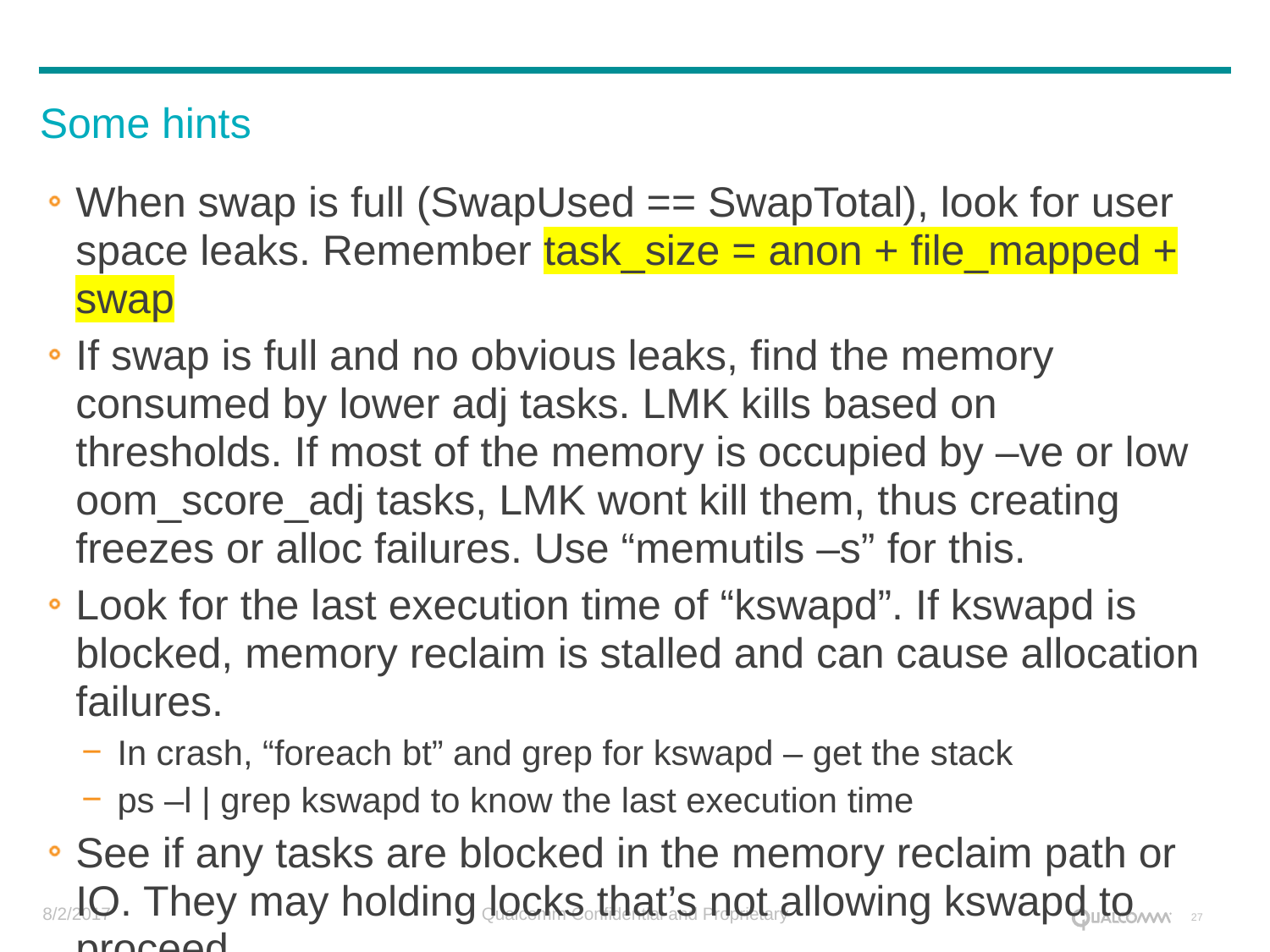

Some hints
When swap is full (SwapUsed == SwapTotal), look for user space leaks. Remember task_size = anon + file_mapped + swap
If swap is full and no obvious leaks, find the memory consumed by lower adj tasks. LMK kills based on thresholds. If most of the memory is occupied by –ve or low oom_score_adj tasks, LMK wont kill them, thus creating freezes or alloc failures. Use “memutils –s” for this.
Look for the last execution time of “kswapd”. If kswapd is blocked, memory reclaim is stalled and can cause allocation failures.
In crash, “foreach bt” and grep for kswapd – get the stack
ps –l | grep kswapd to know the last execution time
See if any tasks are blocked in the memory reclaim path or IO. They may holding locks that’s not allowing kswapd to proceed.
When debugging customer issues, compare lowmem thresholds with values recommended by perf team.